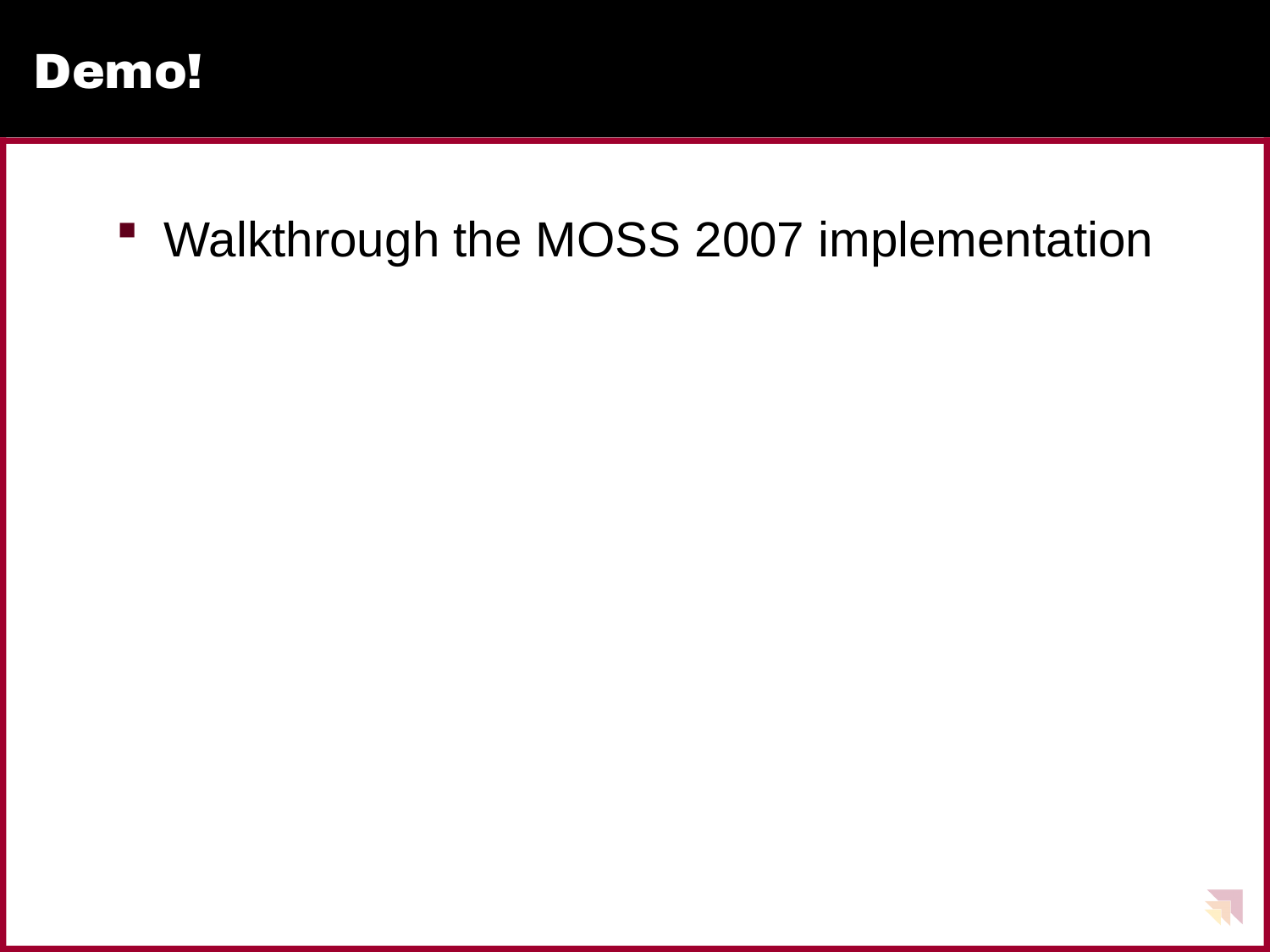

# Demo!
Walkthrough the MOSS 2007 implementation